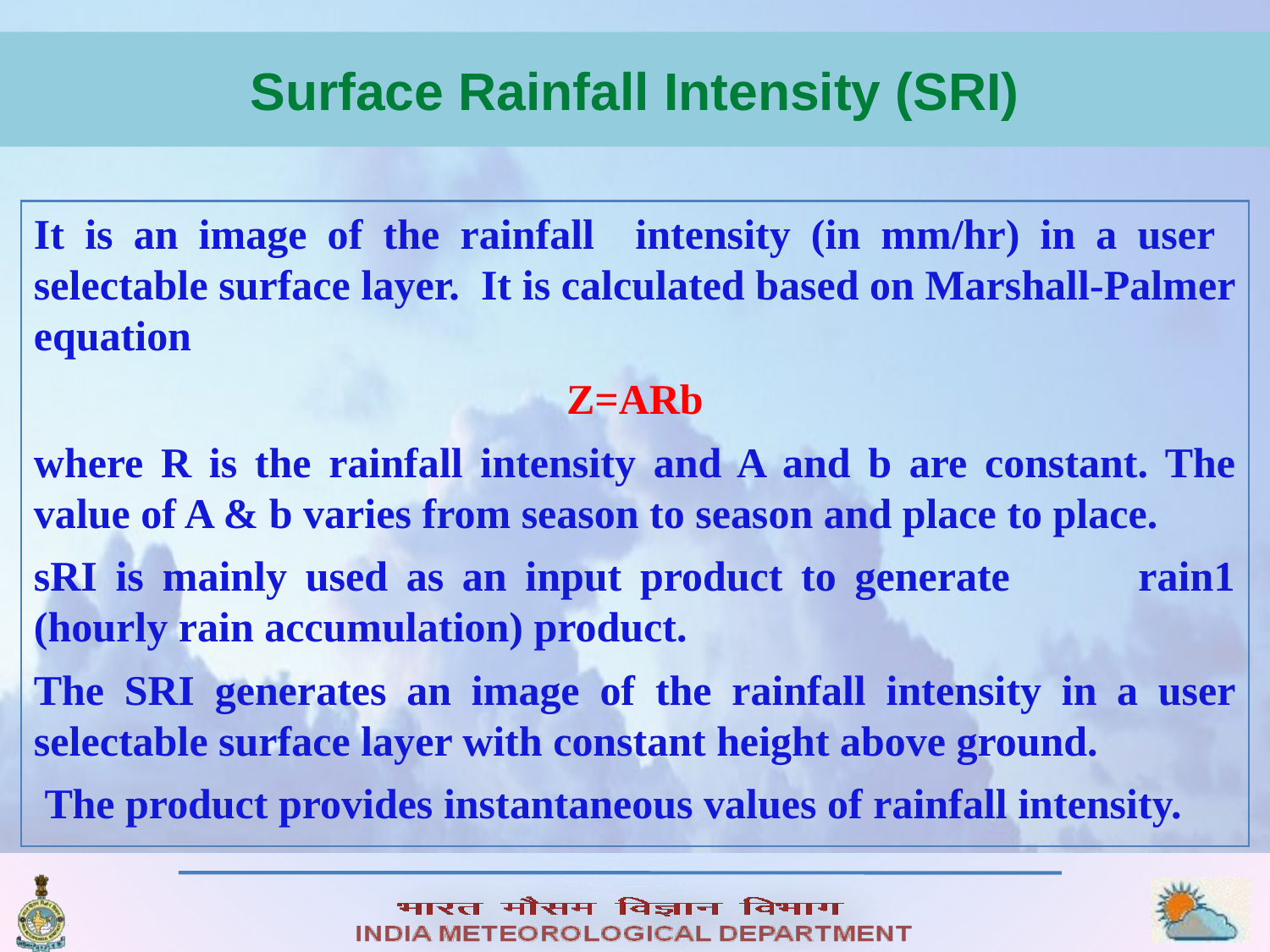

# Surface Rainfall Intensity (SRI)
It is an image of the rainfall  intensity (in mm/hr) in a user  selectable surface layer.  It is calculated based on Marshall-Palmer equation
 Z=ARb
where R is the rainfall intensity and A and b are constant. The value of A & b varies from season to season and place to place.
sRI is mainly used as an input product to generate       rain1 (hourly rain accumulation) product.
The SRI generates an image of the rainfall intensity in a user selectable surface layer with constant height above ground.
 The product provides instantaneous values of rainfall intensity.